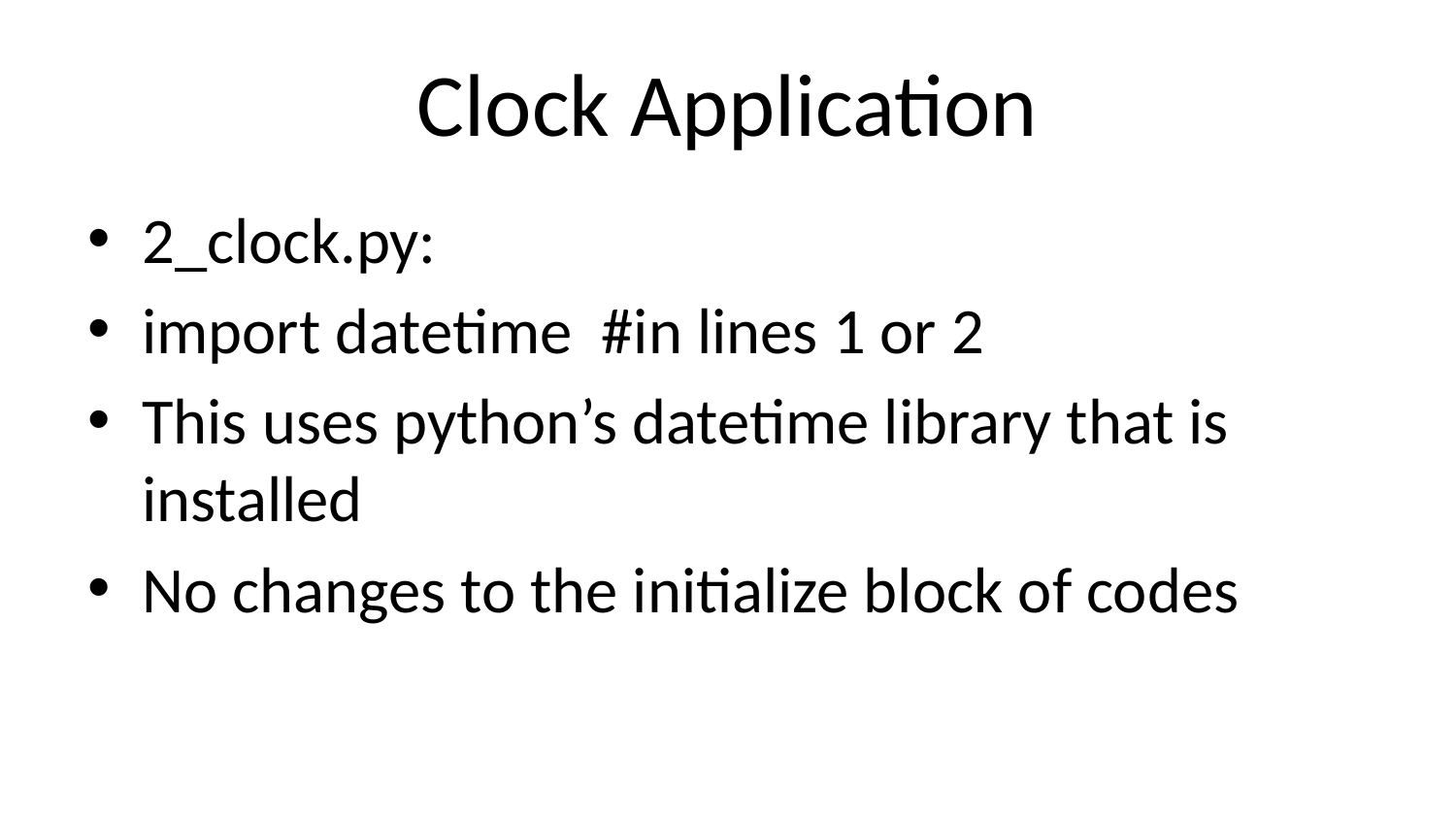

# Clock Application
2_clock.py:
import datetime  #in lines 1 or 2
This uses python’s datetime library that is installed
No changes to the initialize block of codes